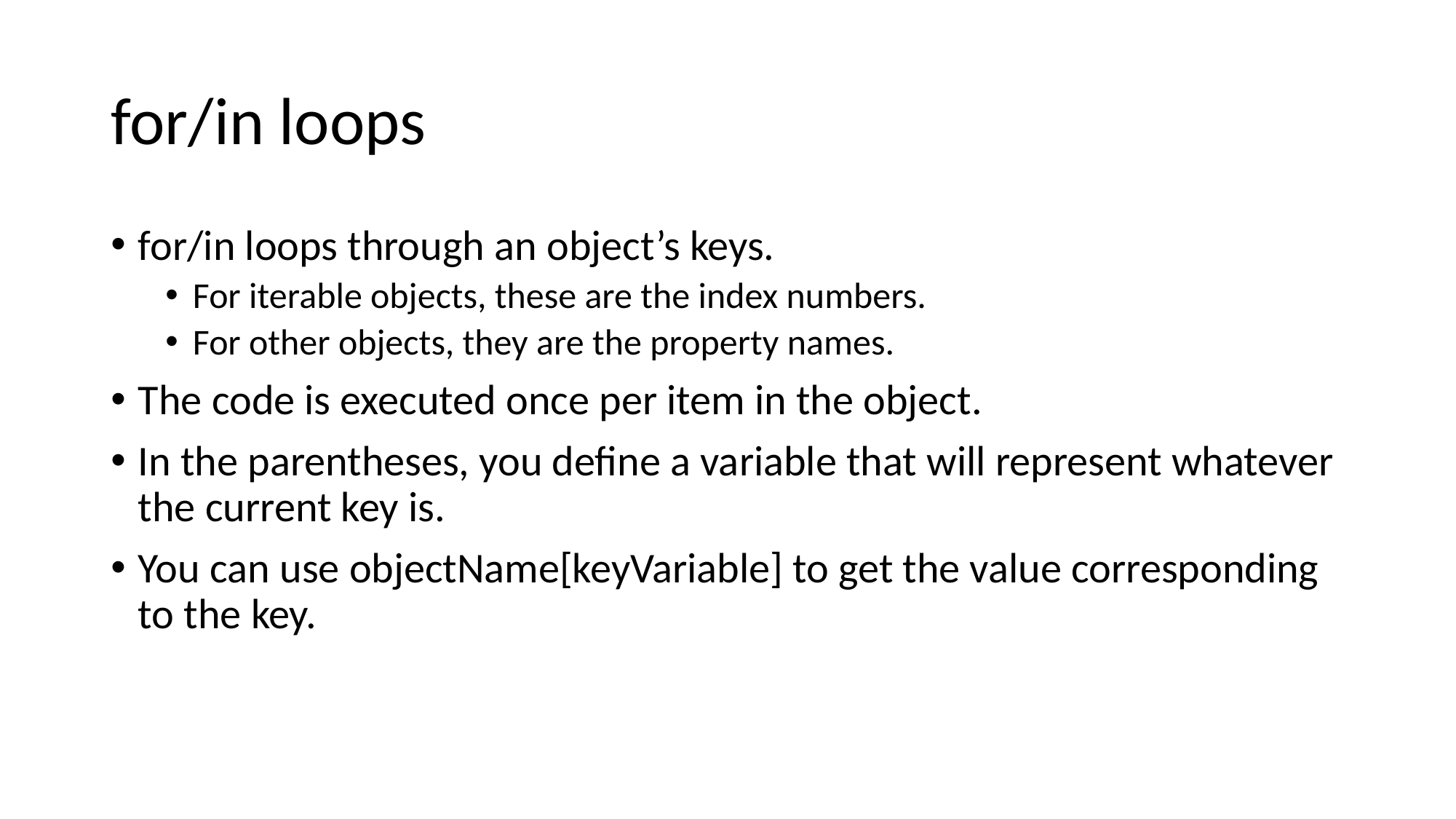

# for/in loops
for/in loops through an object’s keys.
For iterable objects, these are the index numbers.
For other objects, they are the property names.
The code is executed once per item in the object.
In the parentheses, you define a variable that will represent whatever the current key is.
You can use objectName[keyVariable] to get the value corresponding to the key.